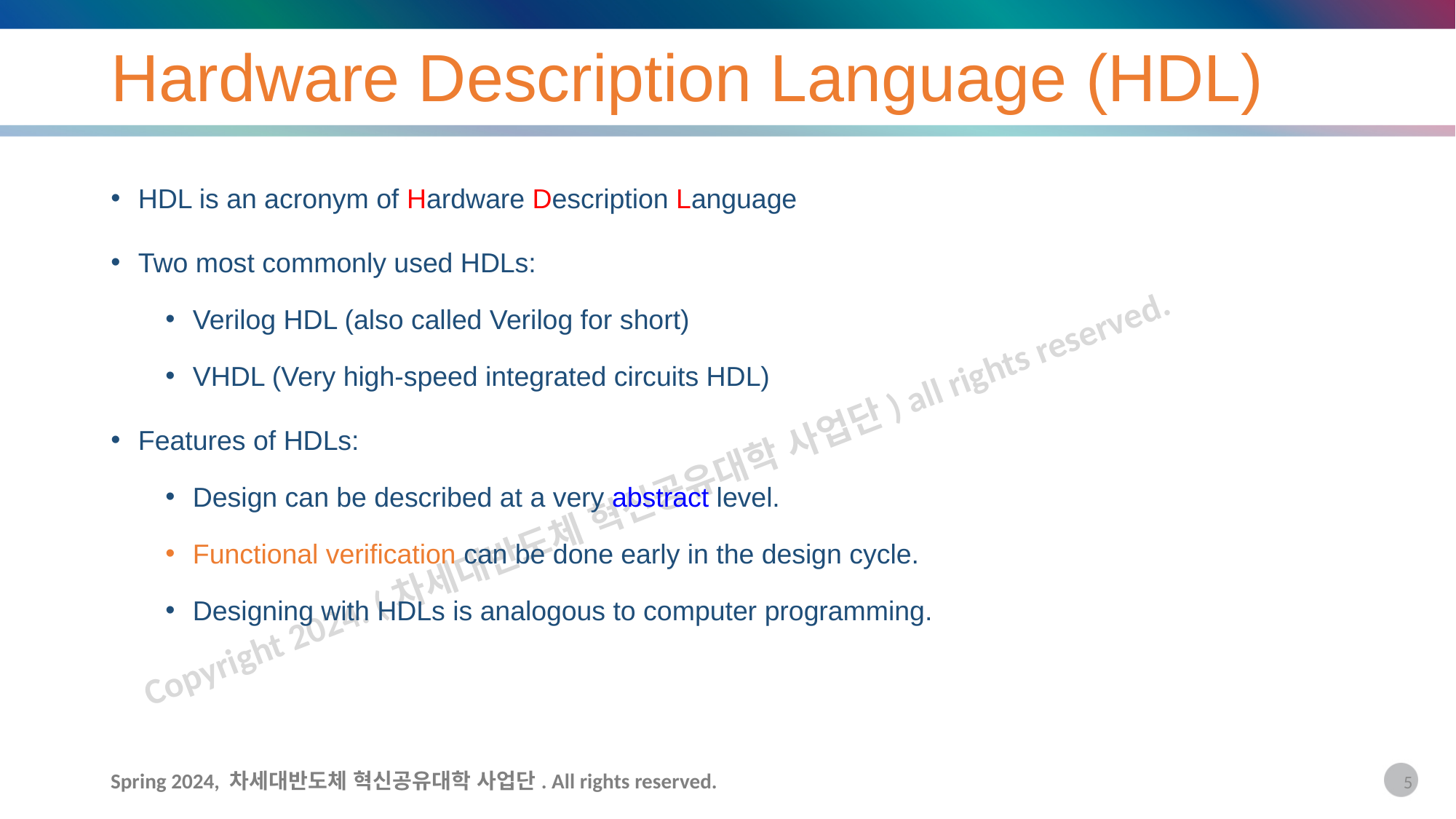

# Hardware Description Language (HDL)
HDL is an acronym of Hardware Description Language
Two most commonly used HDLs:
Verilog HDL (also called Verilog for short)
VHDL (Very high-speed integrated circuits HDL)
Features of HDLs:
Design can be described at a very abstract level.
Functional verification can be done early in the design cycle.
Designing with HDLs is analogous to computer programming.

5